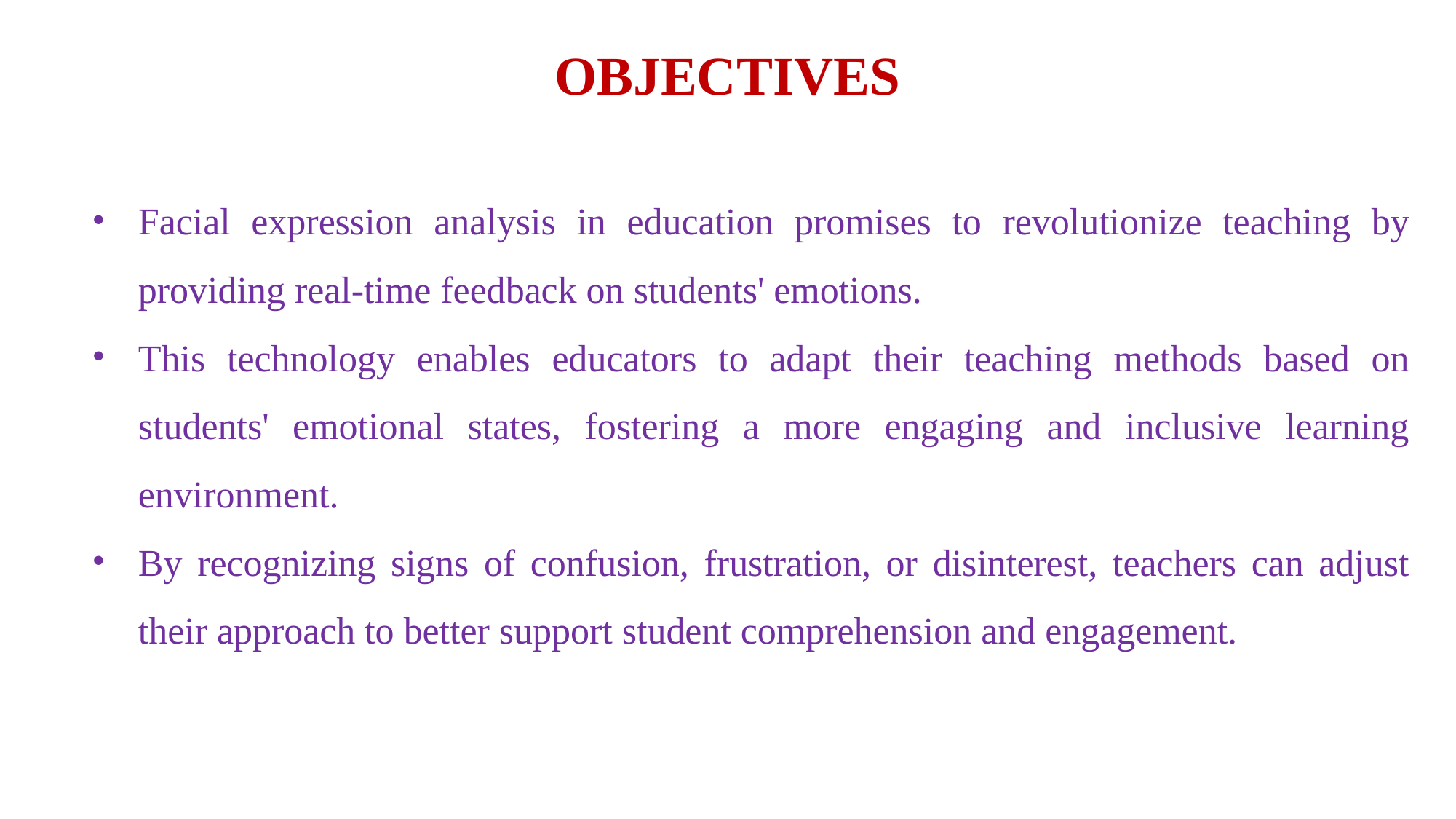

# OBJECTIVES
Facial expression analysis in education promises to revolutionize teaching by providing real-time feedback on students' emotions.
This technology enables educators to adapt their teaching methods based on students' emotional states, fostering a more engaging and inclusive learning environment.
By recognizing signs of confusion, frustration, or disinterest, teachers can adjust their approach to better support student comprehension and engagement.